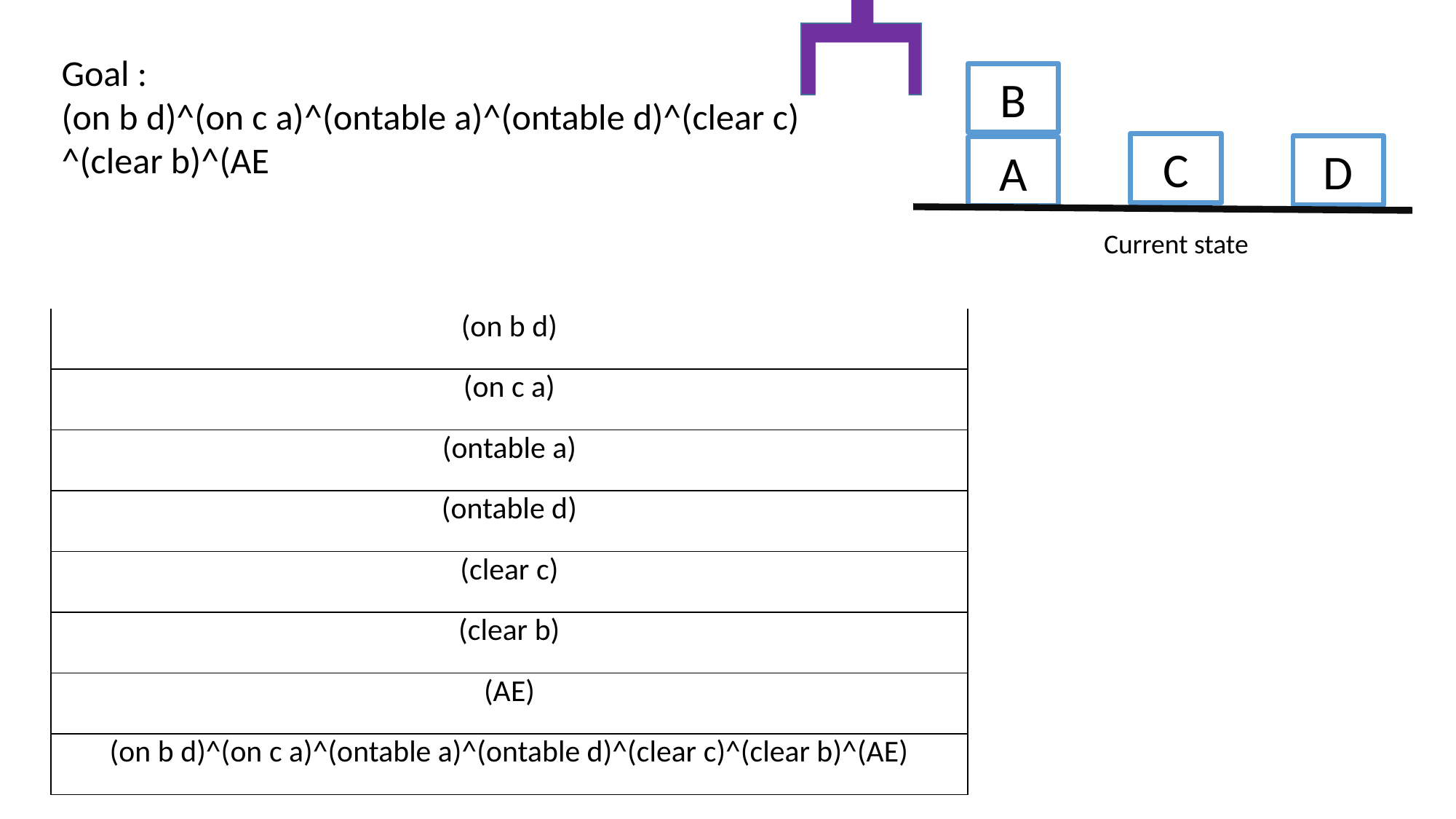

Goal :
(on b d)^(on c a)^(ontable a)^(ontable d)^(clear c) ^(clear b)^(AE
B
C
D
A
Current state
| (on b d) |
| --- |
| (on c a) |
| (ontable a) |
| (ontable d) |
| (clear c) |
| (clear b) |
| (AE) |
| (on b d)^(on c a)^(ontable a)^(ontable d)^(clear c)^(clear b)^(AE) |